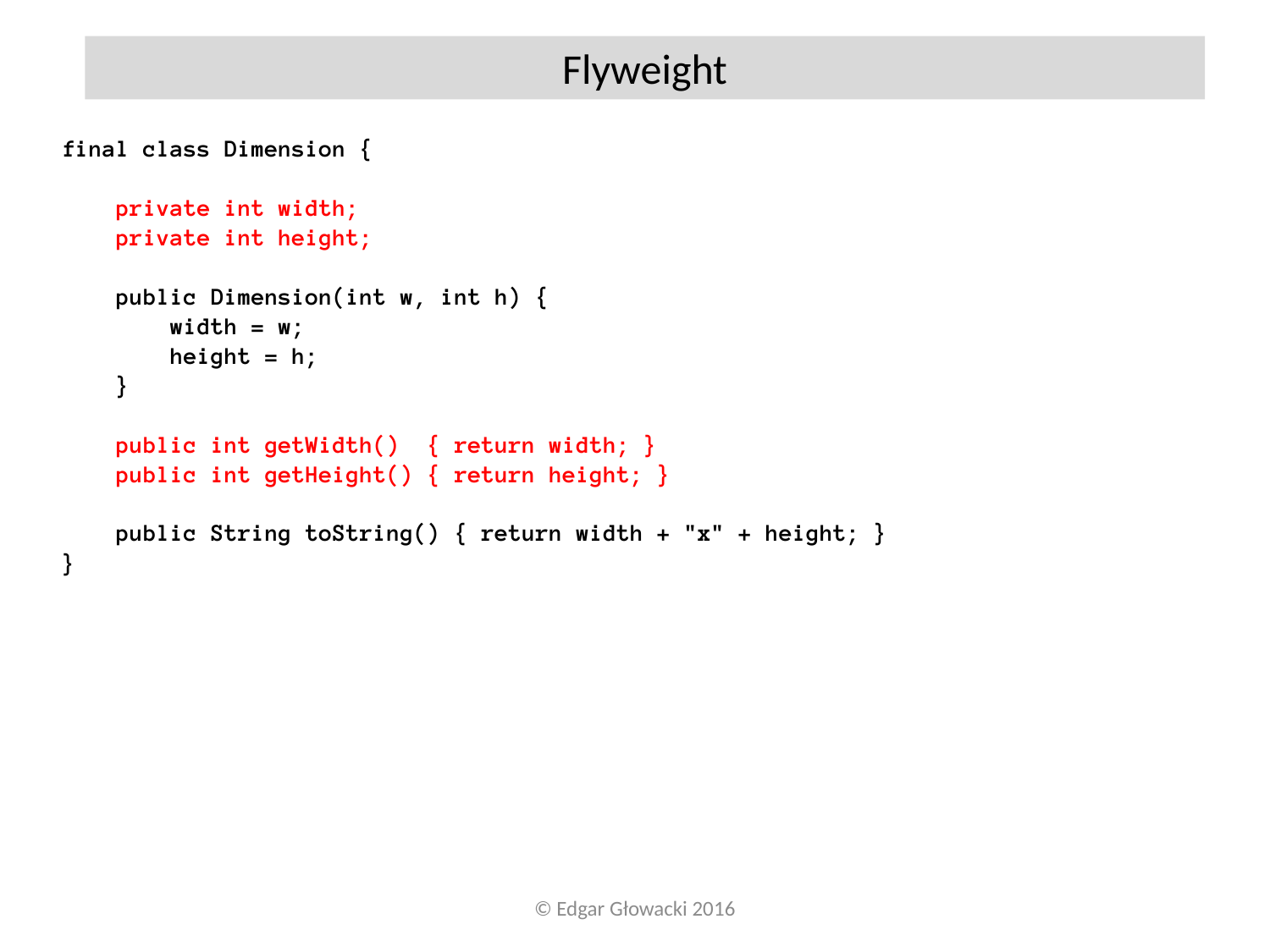

Flyweight
final class Dimension {

    private int width;
    private int height;

    public Dimension(int w, int h) {
        width = w;
        height = h;
    }

    public int getWidth()  { return width; }
    public int getHeight() { return height; }

    public String toString() { return width + "x" + height; }
}
© Edgar Głowacki 2016